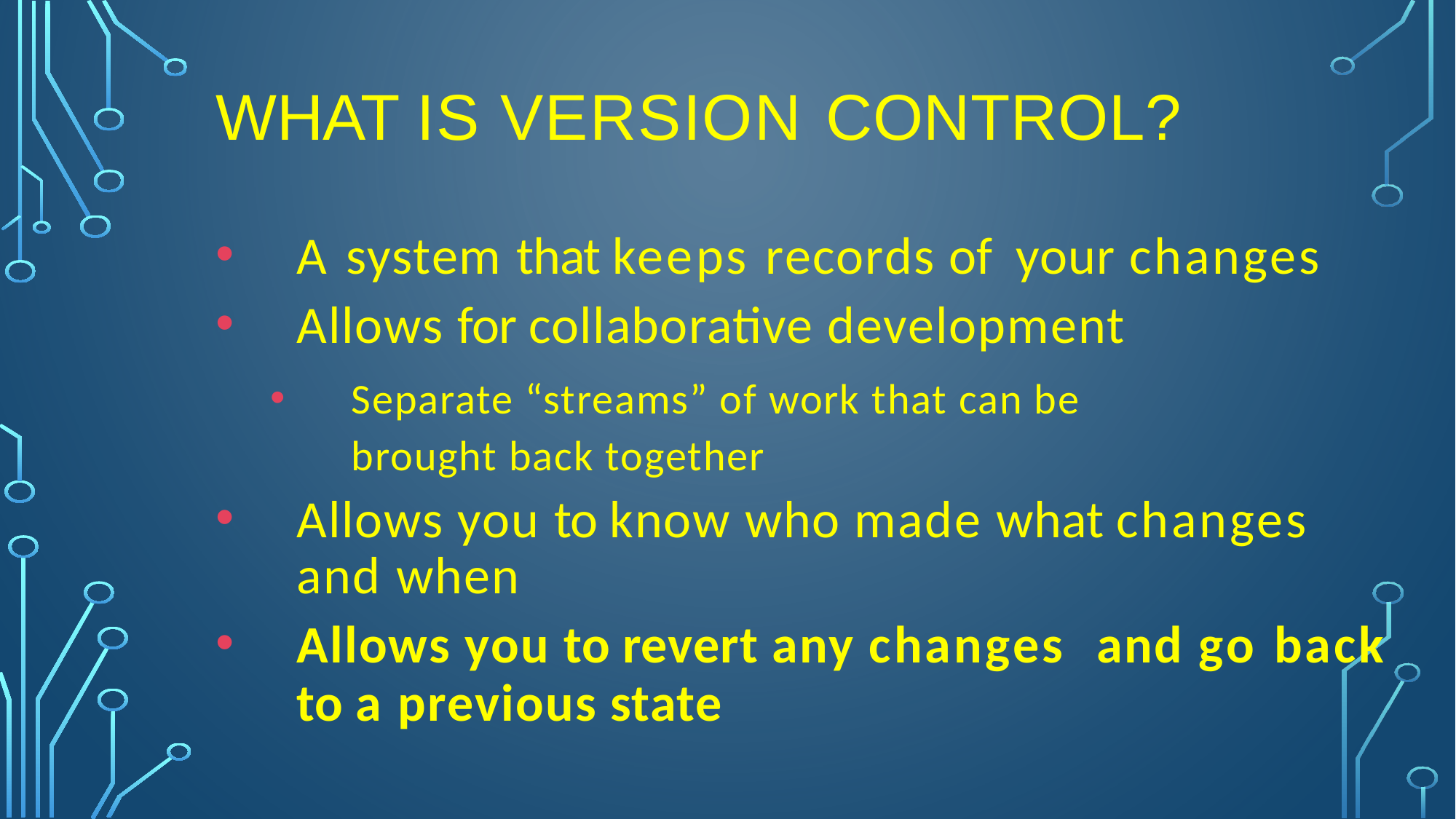

# What is version control?
A system that keeps records of  your changes
Allows for collaborative development
Separate “streams” of work that can be brought back together
Allows you to know who made what changes and when
Allows you to revert any changes  and go back to a previous state